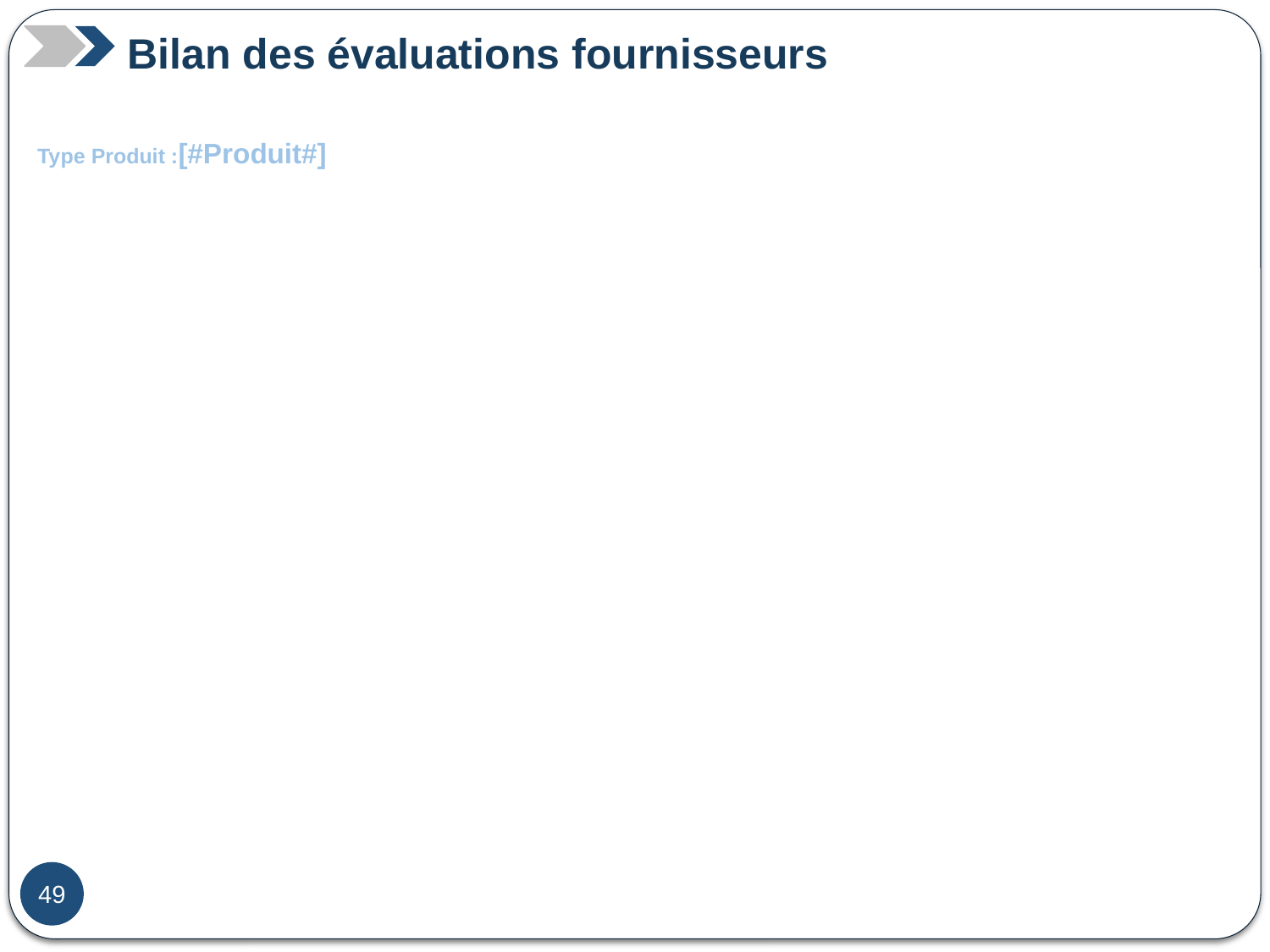

Bilan des évaluations fournisseurs

[#Produit#]
Type Produit :
49